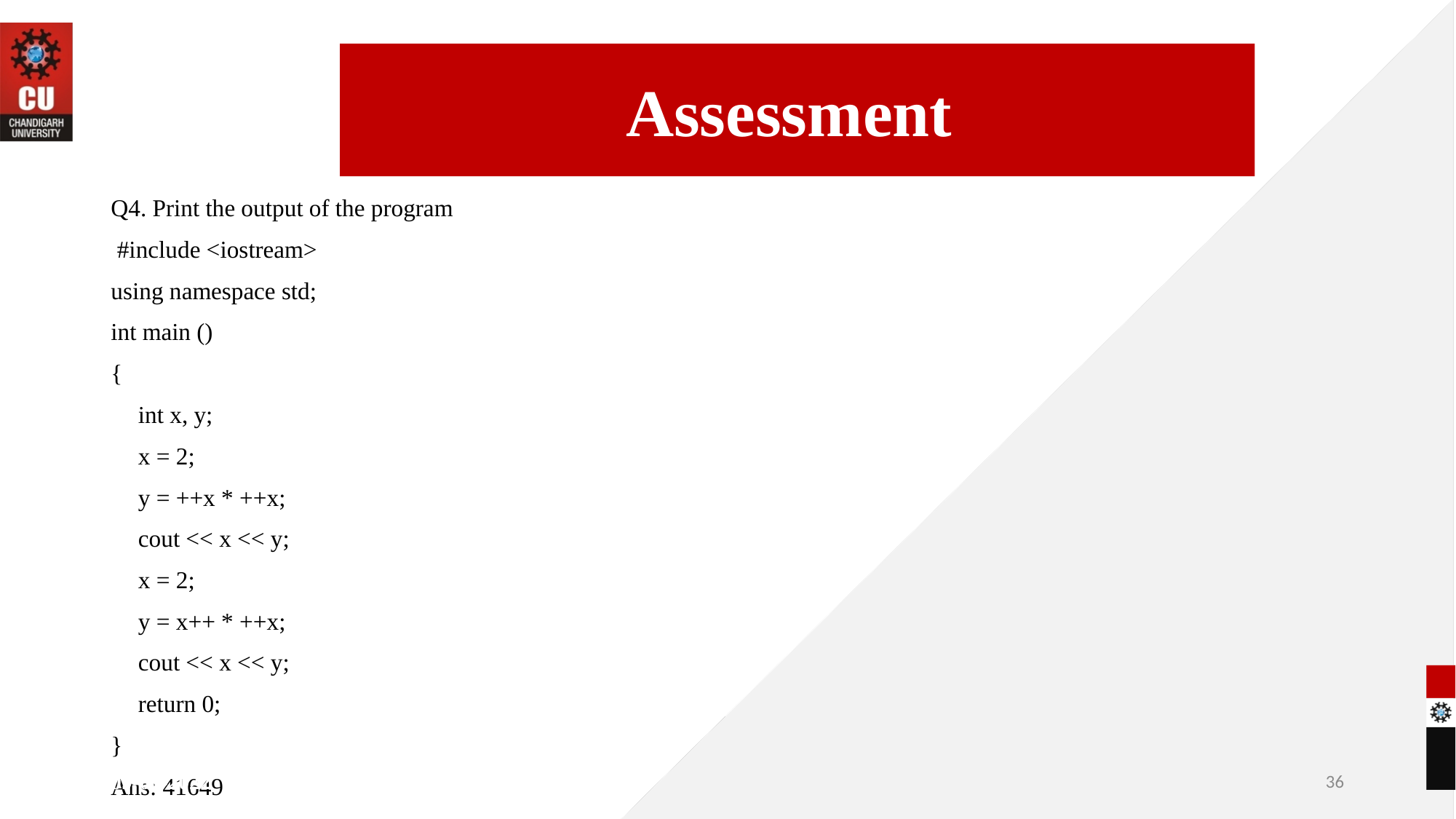

Assessment
Q4. Print the output of the program
 #include <iostream>
using namespace std;
int main ()
{
	int x, y;
	x = 2;
	y = ++x * ++x;
	cout << x << y;
	x = 2;
	y = x++ * ++x;
	cout << x << y;
	return 0;
}
Ans: 41649

09-06-2022
36